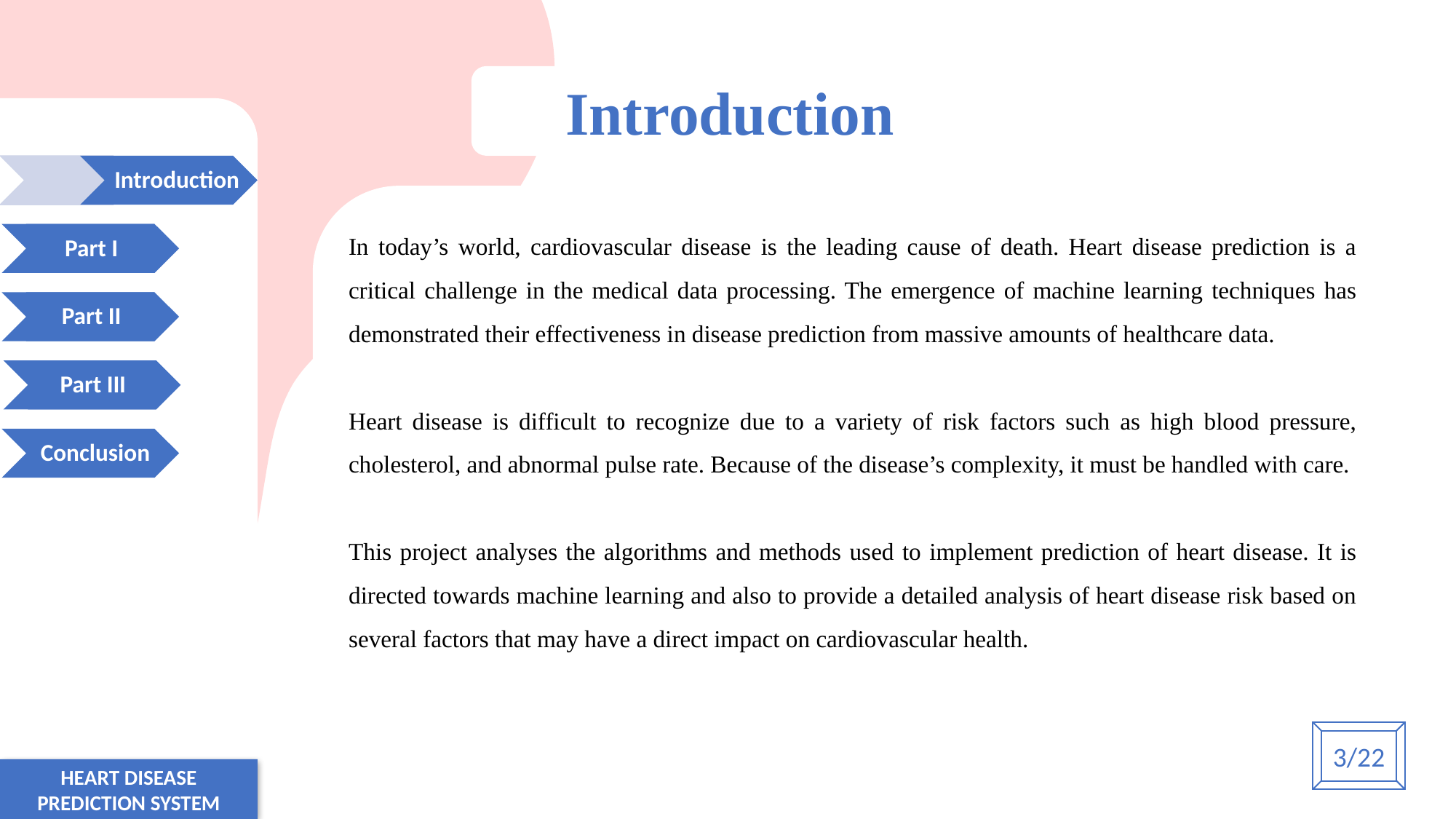

Introduction

          .

Introduction
In today’s world, cardiovascular disease is the leading cause of death. Heart disease prediction is a critical challenge in the medical data processing. The emergence of machine learning techniques has demonstrated their effectiveness in disease prediction from massive amounts of healthcare data.

Heart disease is difficult to recognize due to a variety of risk factors such as high blood pressure, cholesterol, and abnormal pulse rate. Because of the disease’s complexity, it must be handled with care.

This project analyses the algorithms and methods used to implement prediction of heart disease. It is directed towards machine learning and also to provide a detailed analysis of heart disease risk based on several factors that may have a direct impact on cardiovascular health.

Part I

Part II

Part III
   Conclusion

3/22
HEART DISEASE PREDICTION SYSTEM